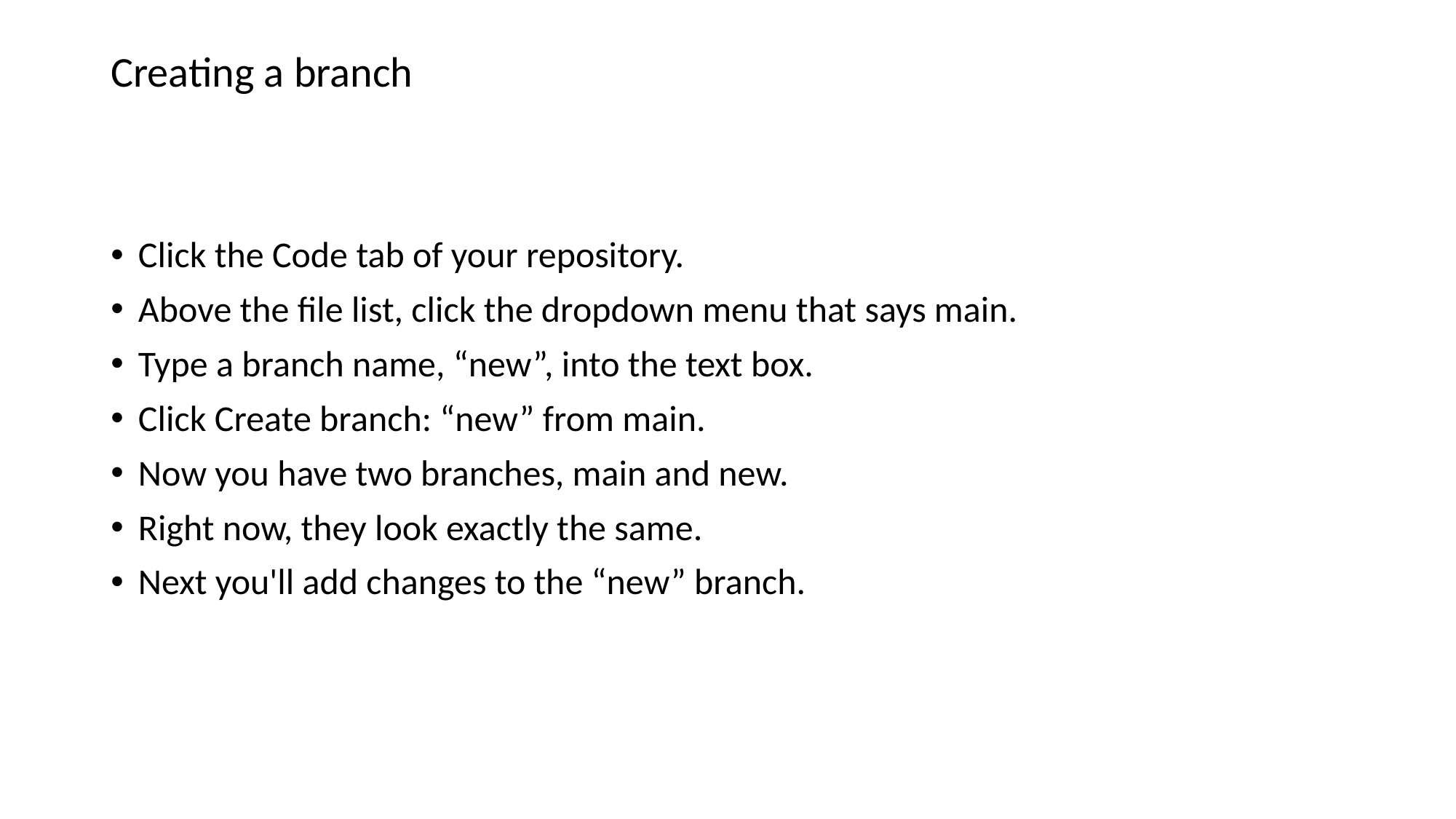

# Creating a branch
Click the Code tab of your repository.
Above the file list, click the dropdown menu that says main.
Type a branch name, “new”, into the text box.
Click Create branch: “new” from main.
Now you have two branches, main and new.
Right now, they look exactly the same.
Next you'll add changes to the “new” branch.